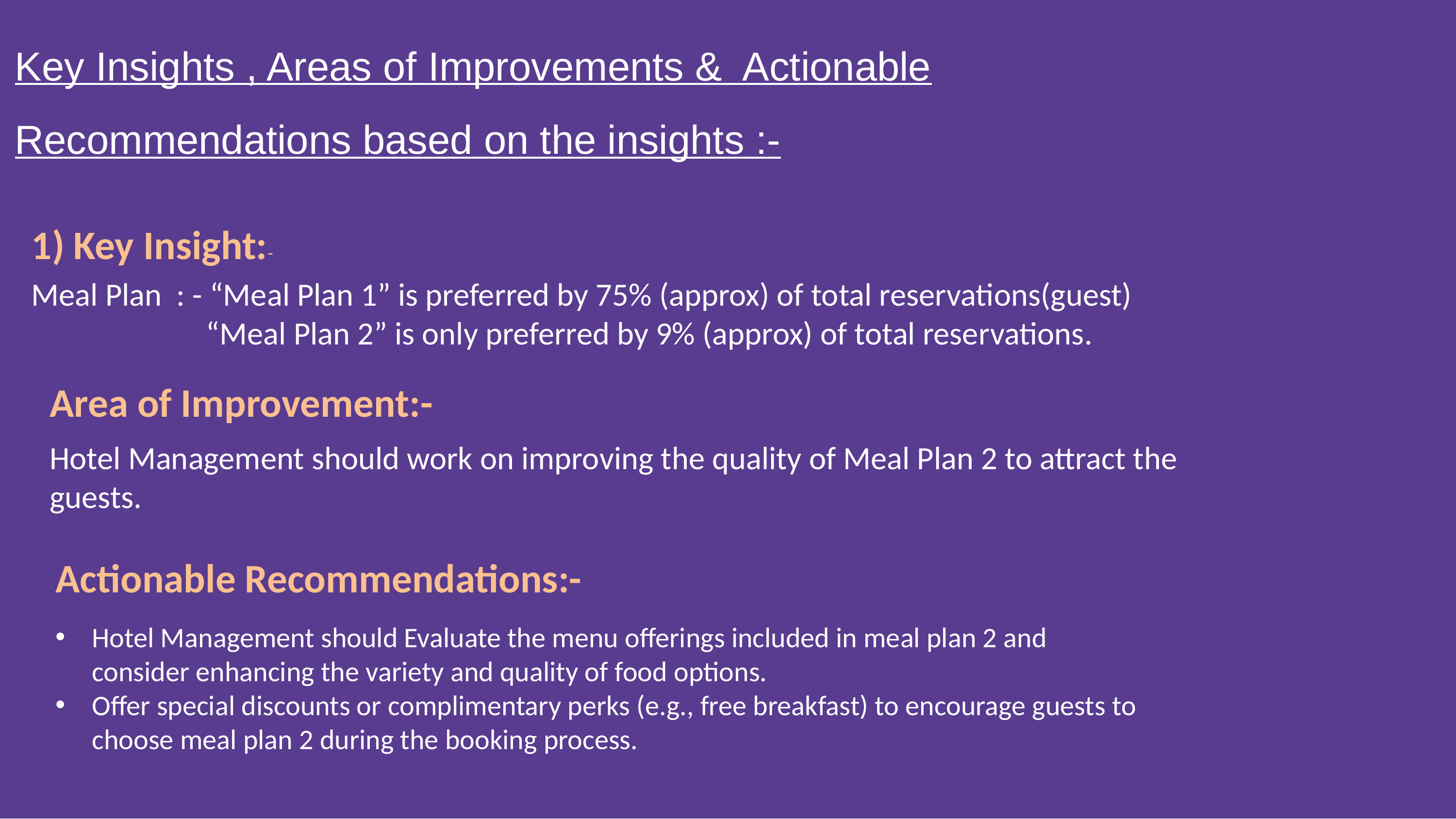

Key Insights , Areas of Improvements &  Actionable Recommendations based on the insights :-
1) Key Insight:-
Meal Plan  : - “Meal Plan 1” is preferred by 75% (approx) of total reservations(guest)
                        “Meal Plan 2” is only preferred by 9% (approx) of total reservations.
Area of Improvement:-
Hotel Management should work on improving the quality of Meal Plan 2 to attract the guests.
Actionable Recommendations:-
Hotel Management should Evaluate the menu offerings included in meal plan 2 and consider enhancing the variety and quality of food options.
Offer special discounts or complimentary perks (e.g., free breakfast) to encourage guests to choose meal plan 2 during the booking process.